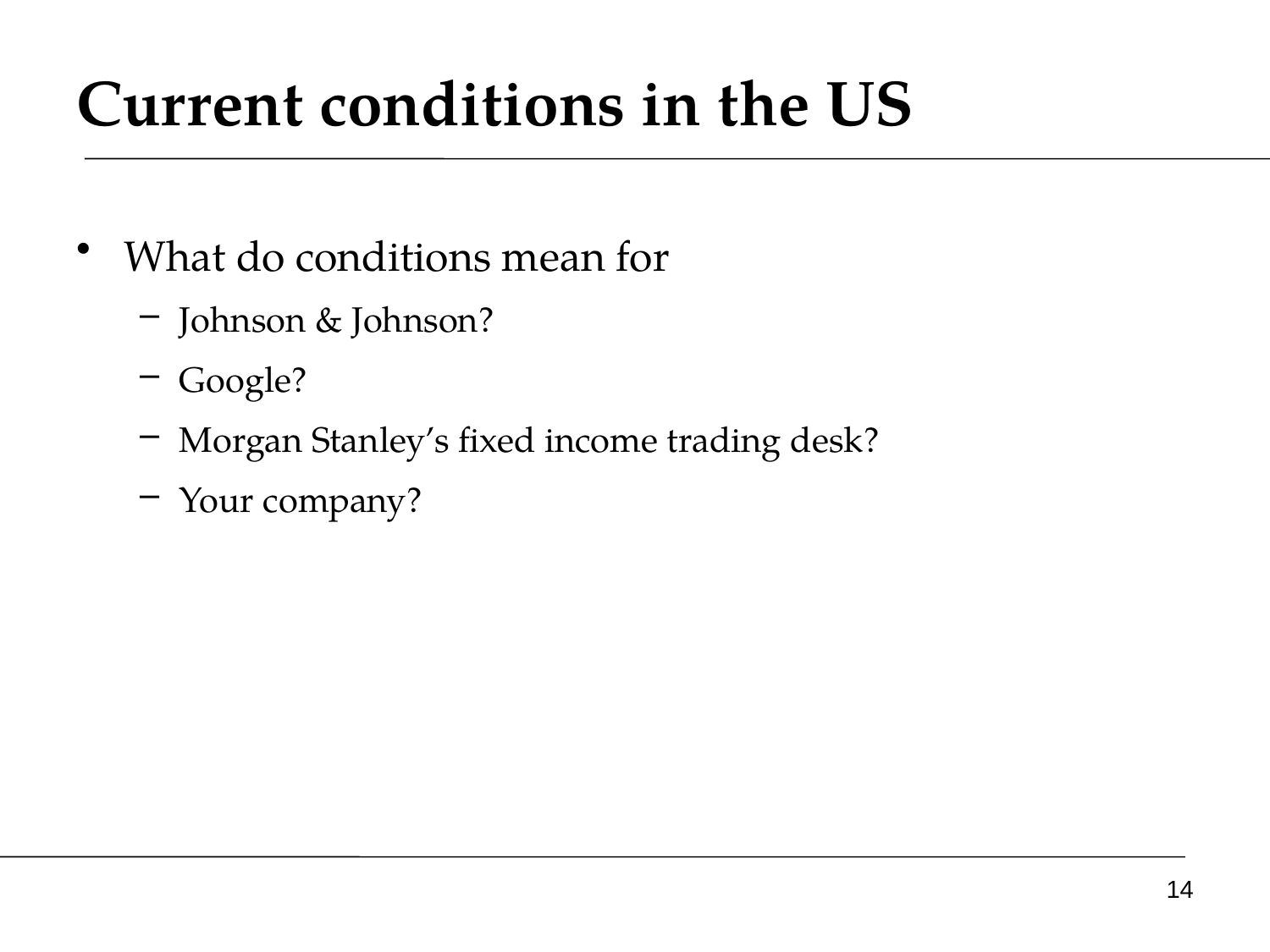

# Current conditions in the US
What do conditions mean for
Johnson & Johnson?
Google?
Morgan Stanley’s fixed income trading desk?
Your company?
14